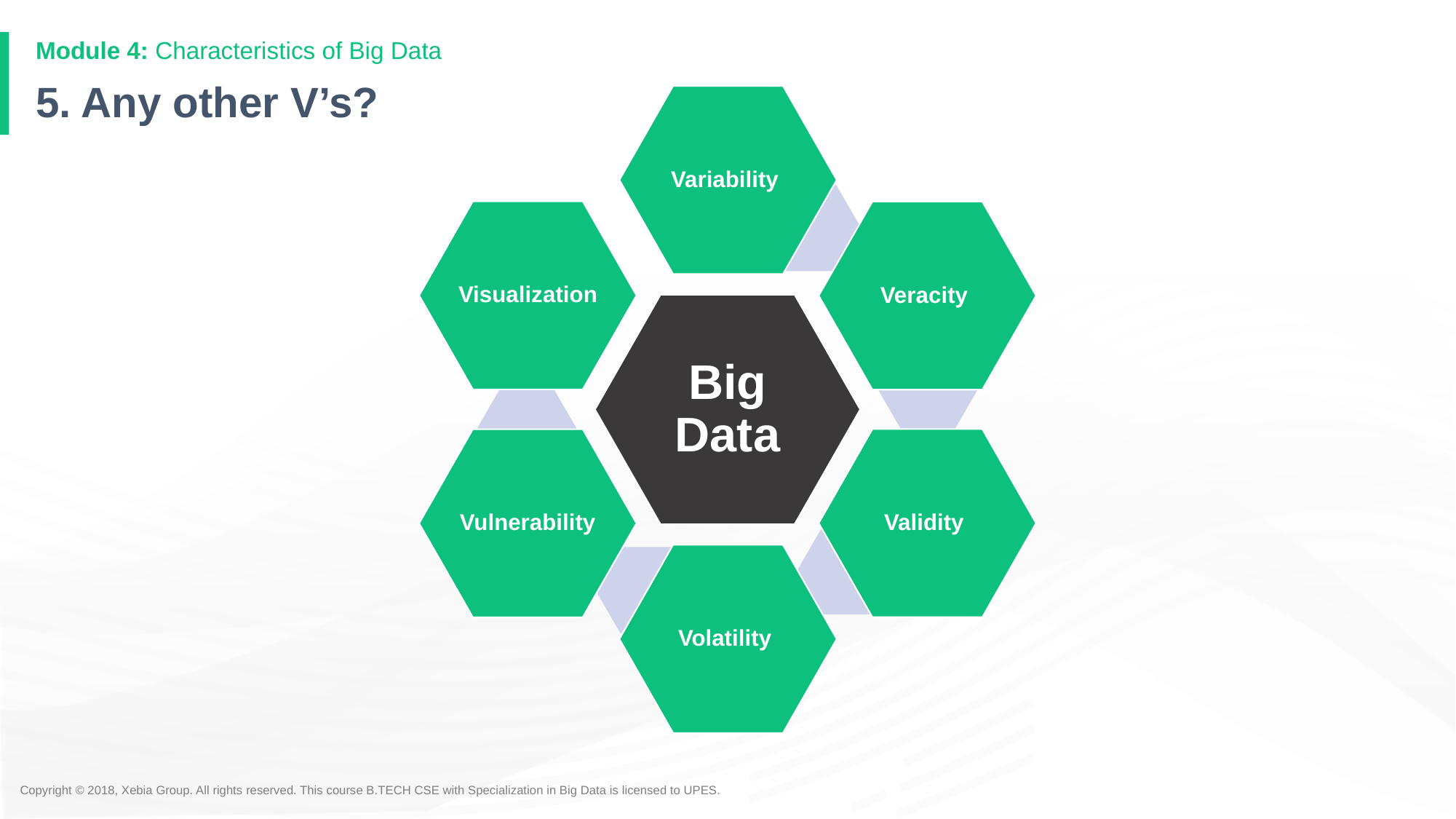

Module 4: Characteristics of Big Data
# 5. Any other V’s?

Variability

Visualization
Veracity

Big Data

Validity
Vulnerability

Volatility